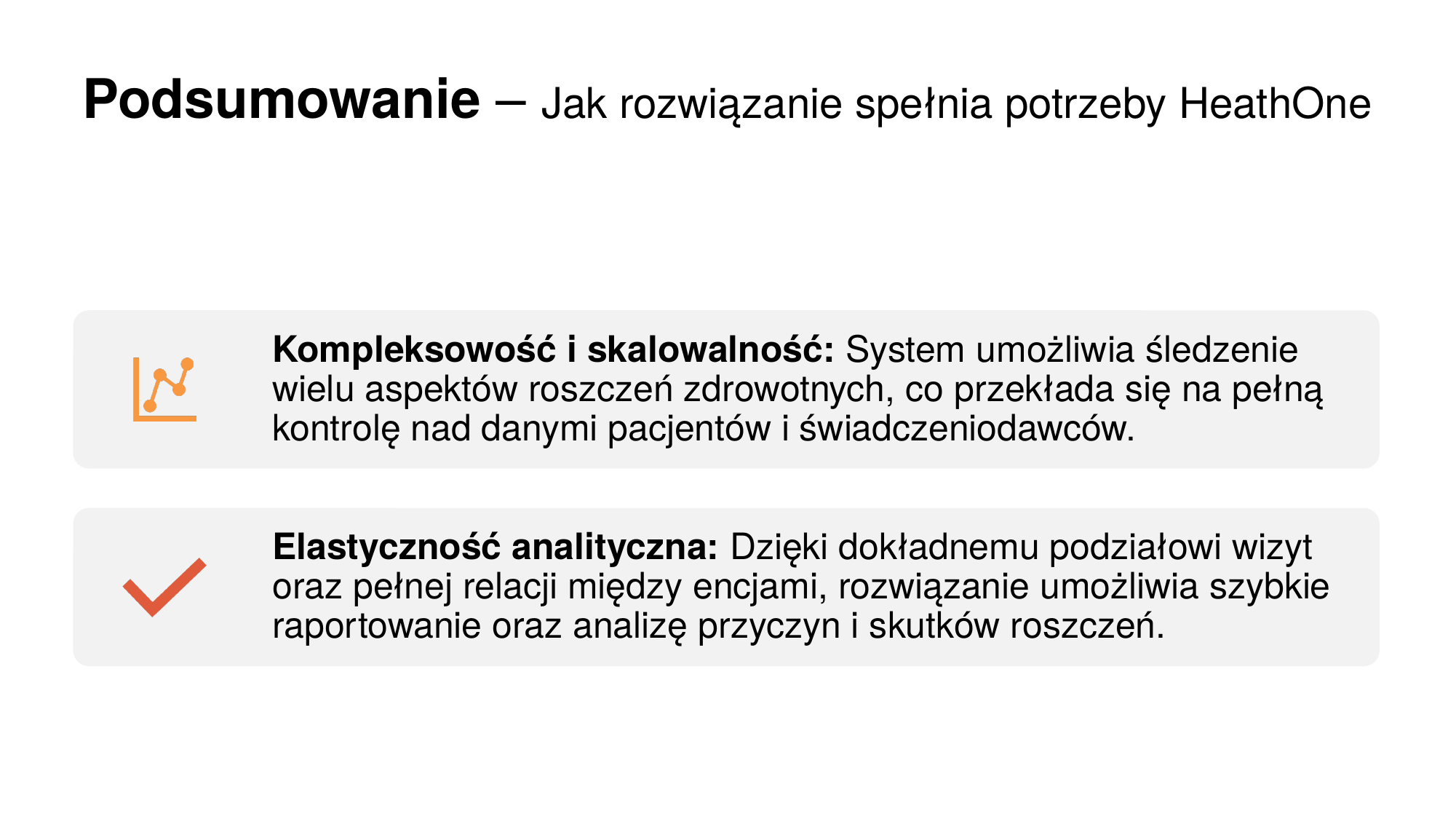

# Podsumowanie – Jak rozwiązanie spełnia potrzeby HeathOne
Kompleksowość i skalowalność: System umożliwia śledzenie wielu aspektów roszczeń zdrowotnych, co przekłada się na pełną kontrolę nad danymi pacjentów i świadczeniodawców.
Elastyczność analityczna: Dzięki dokładnemu podziałowi wizyt oraz pełnej relacji między encjami, rozwiązanie umożliwia szybkie raportowanie oraz analizę przyczyn i skutków roszczeń.